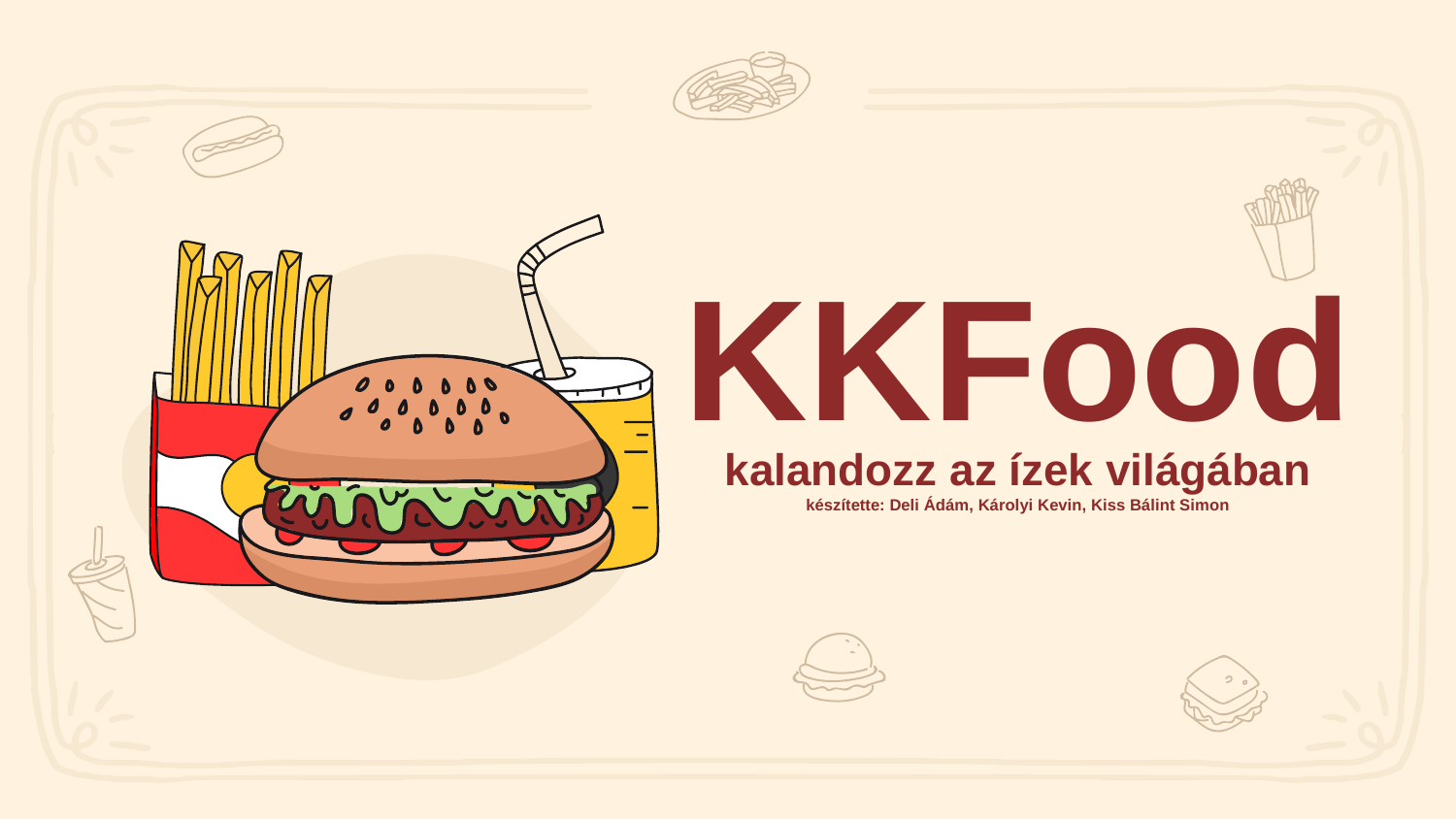

# KKFood

kalandozz az ízek világában
készítette: Deli Ádám, Károlyi Kevin, Kiss Bálint Simon